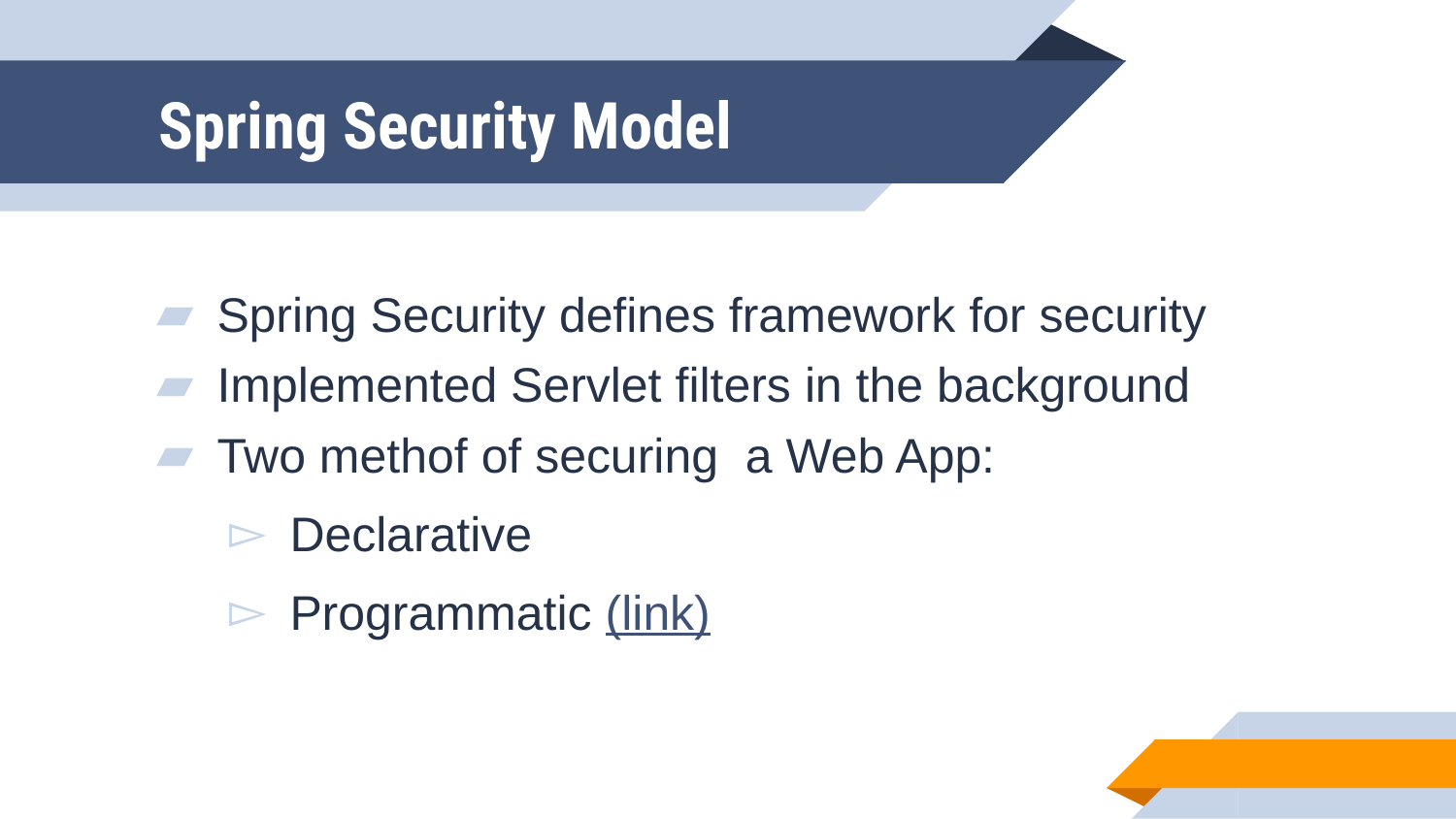

# Spring Security Model
Spring Security defines framework for security
Implemented Servlet filters in the background
Two methof of securing  a Web App:
Declarative
Programmatic (link)
4